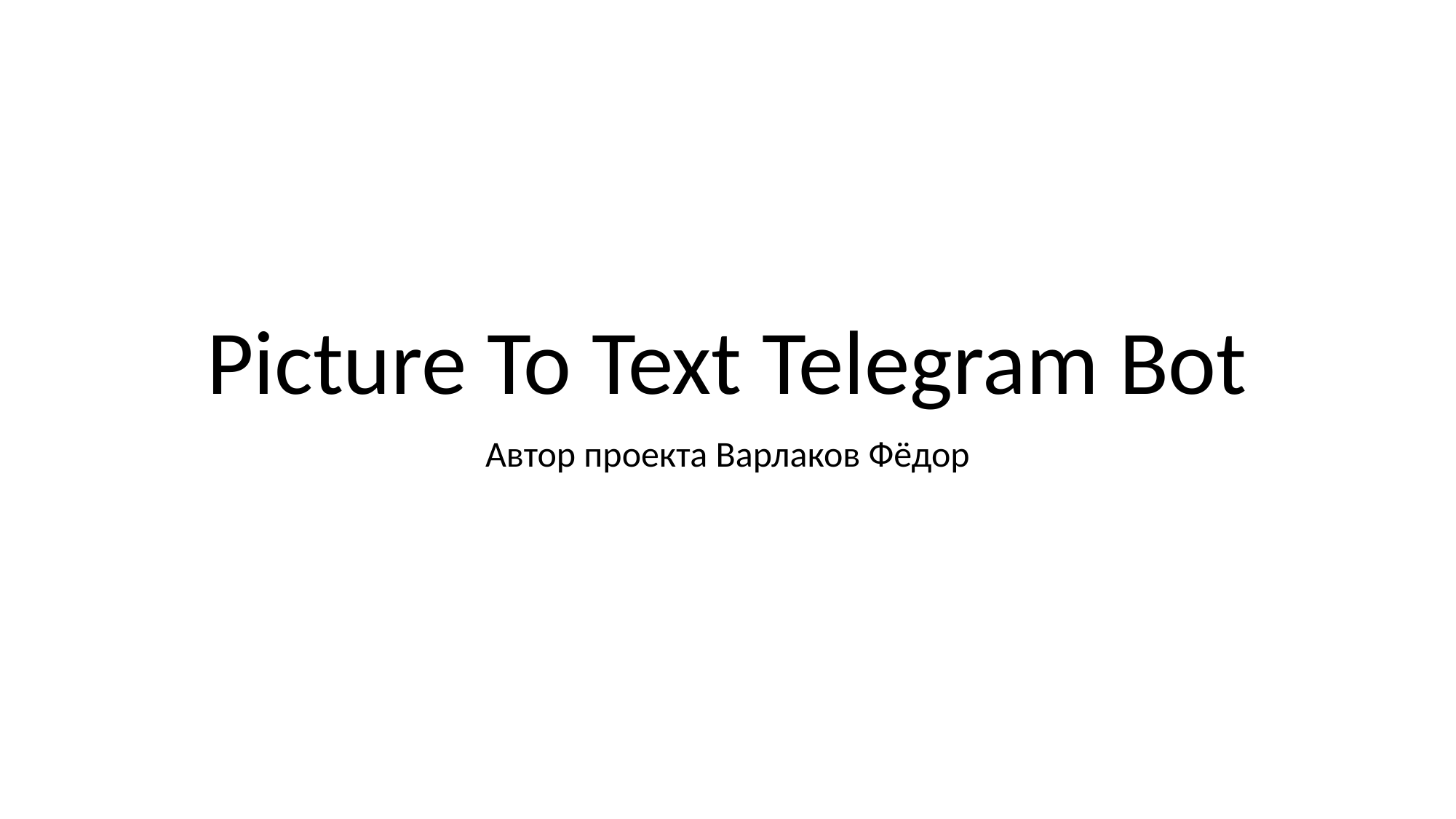

# Picture To Text Telegram Bot
Автор проекта Варлаков Фёдор